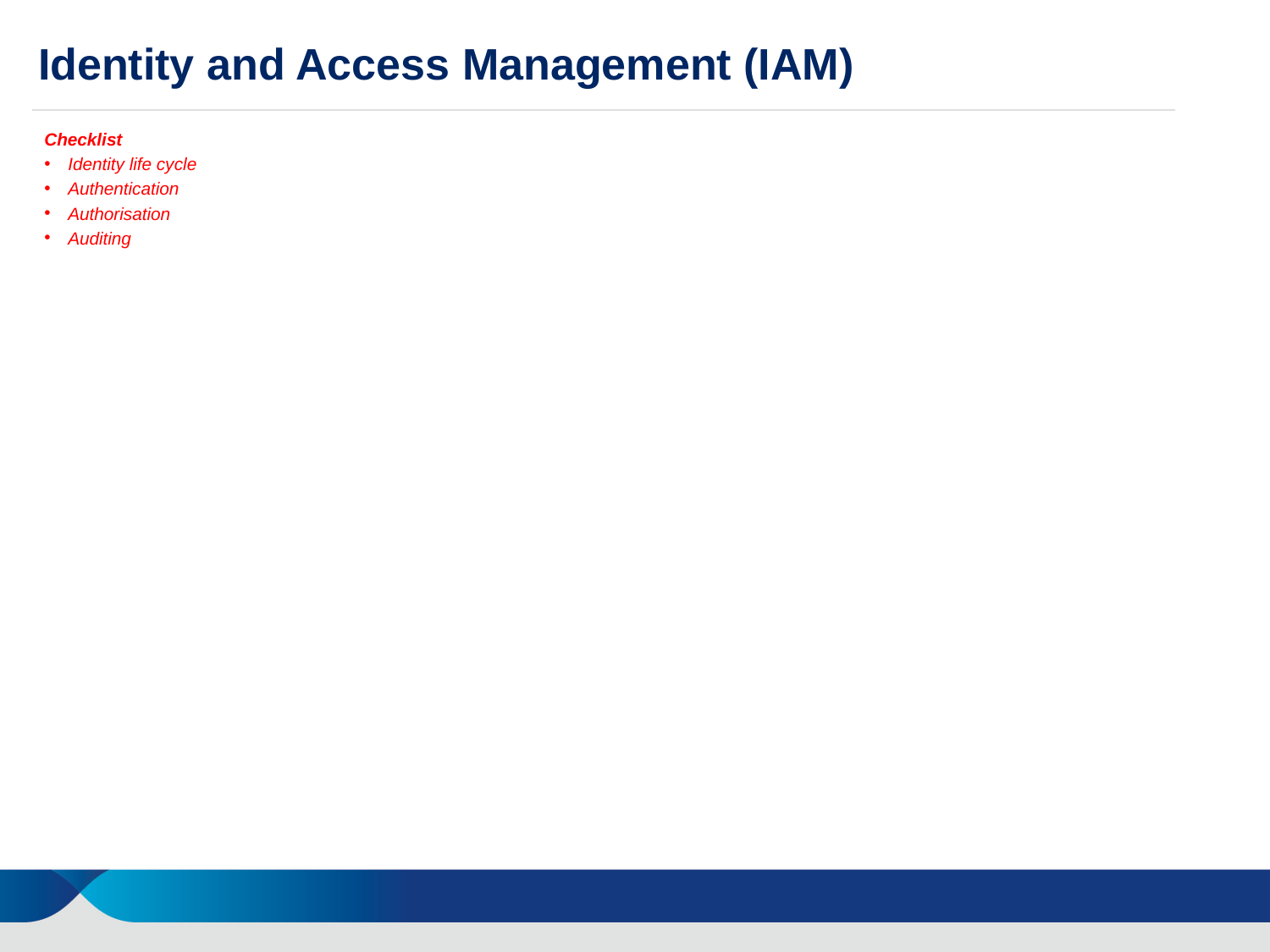

Identity and Access Management (IAM)
Checklist
Identity life cycle
Authentication
Authorisation
Auditing